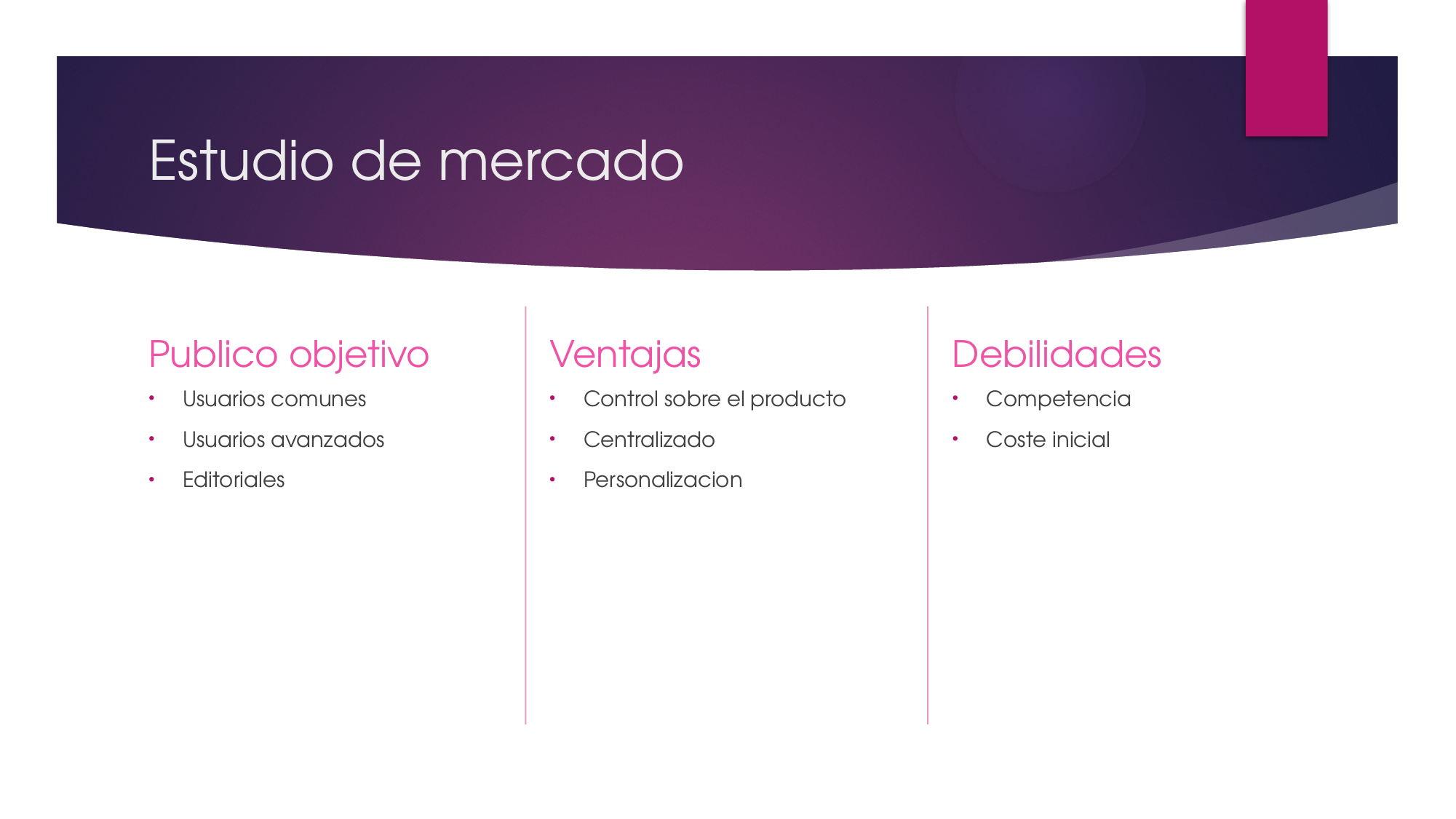

# Estudio de mercado
Ventajas
Debilidades
Publico objetivo
Competencia
Coste inicial
Control sobre el producto
Centralizado
Personalizacion
Usuarios comunes
Usuarios avanzados
Editoriales